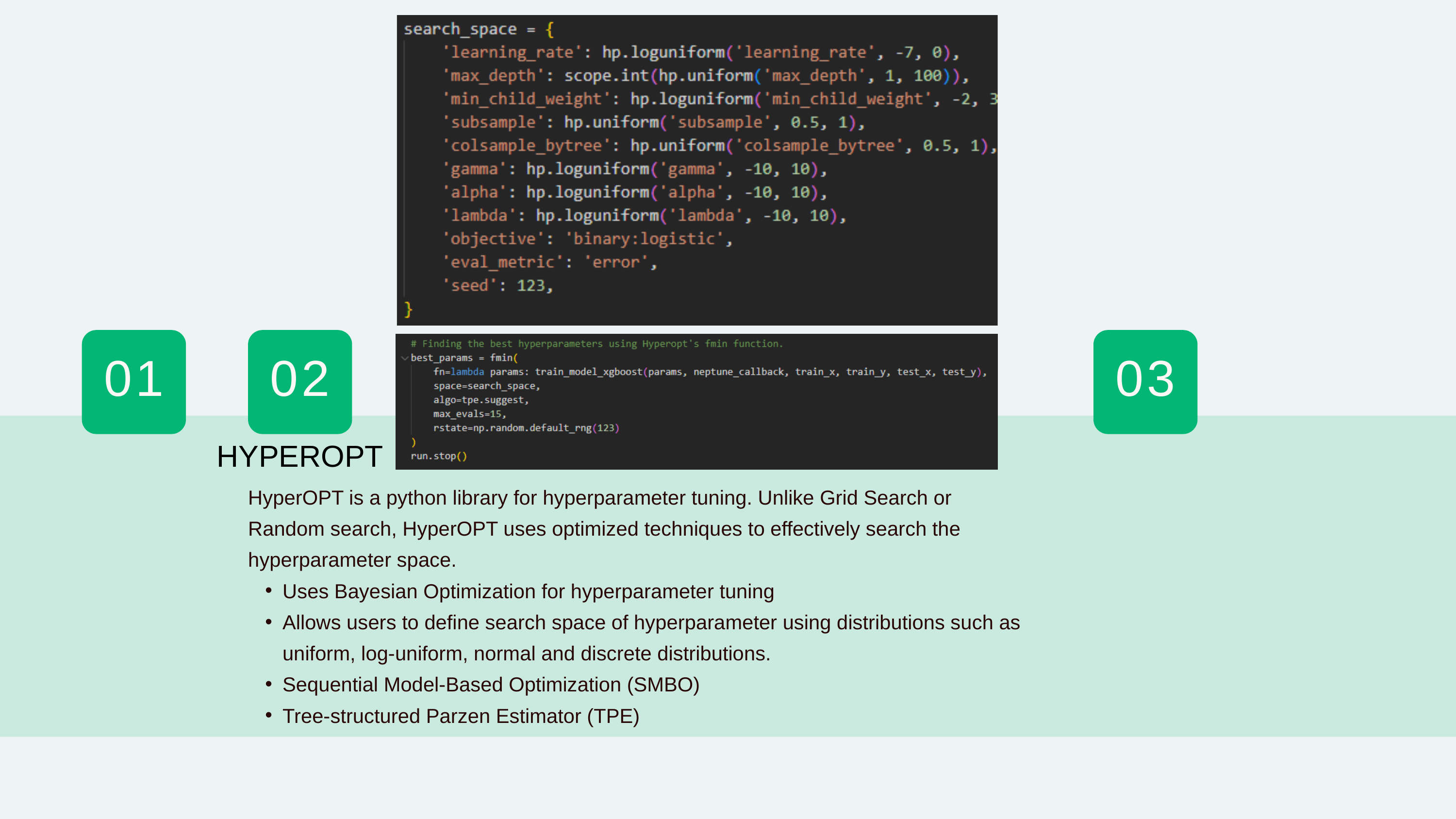

01

02

03

HYPEROPT
HyperOPT is a python library for hyperparameter tuning. Unlike Grid Search or Random search, HyperOPT uses optimized techniques to effectively search the hyperparameter space.
Uses Bayesian Optimization for hyperparameter tuning
Allows users to define search space of hyperparameter using distributions such as uniform, log-uniform, normal and discrete distributions.
Sequential Model-Based Optimization (SMBO)
Tree-structured Parzen Estimator (TPE)